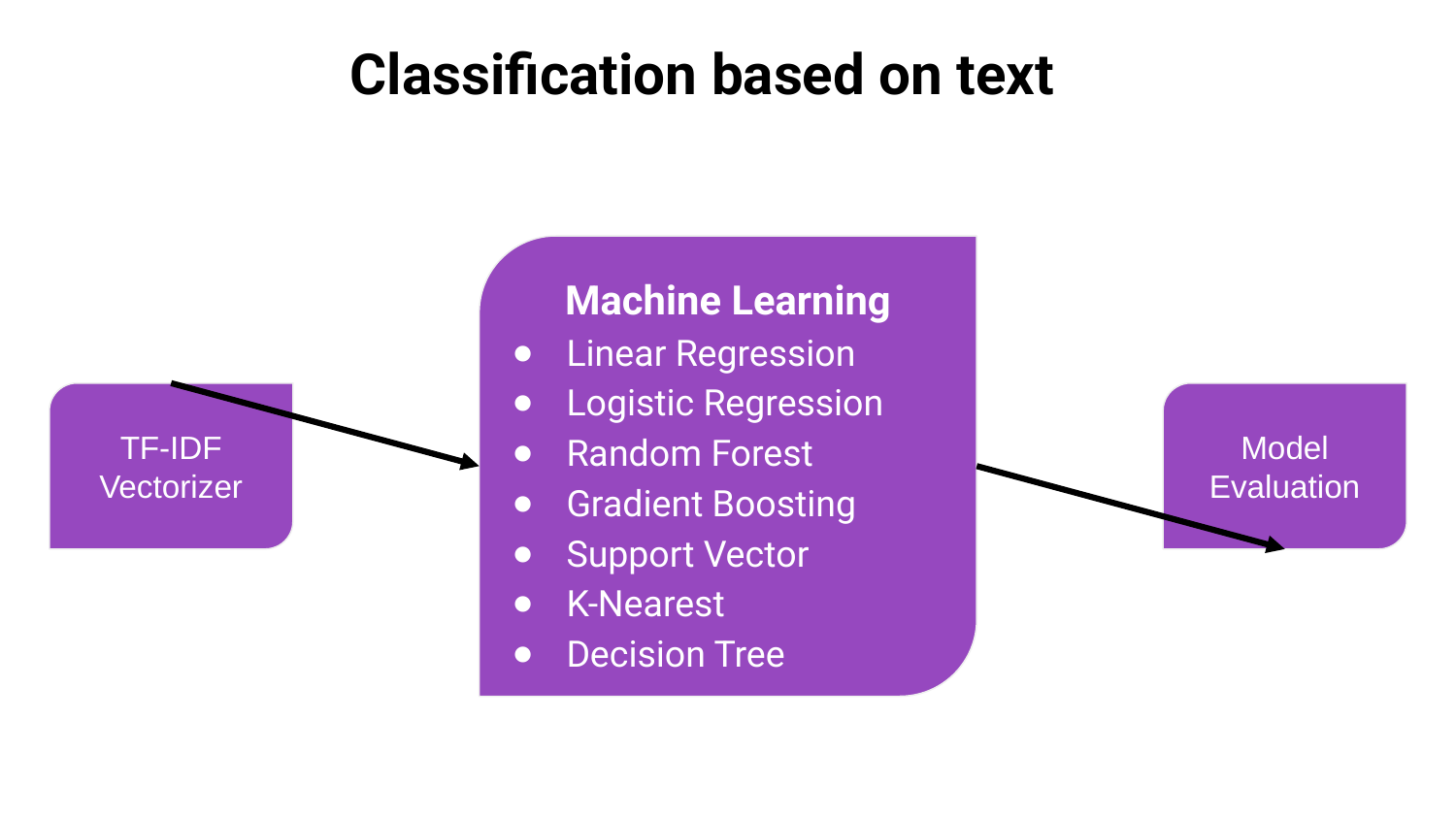

# Classification based on text

Machine Learning
Linear Regression
Logistic Regression
Random Forest
Gradient Boosting
Support Vector
K-Nearest
Decision Tree
TF-IDF Vectorizer
Model Evaluation